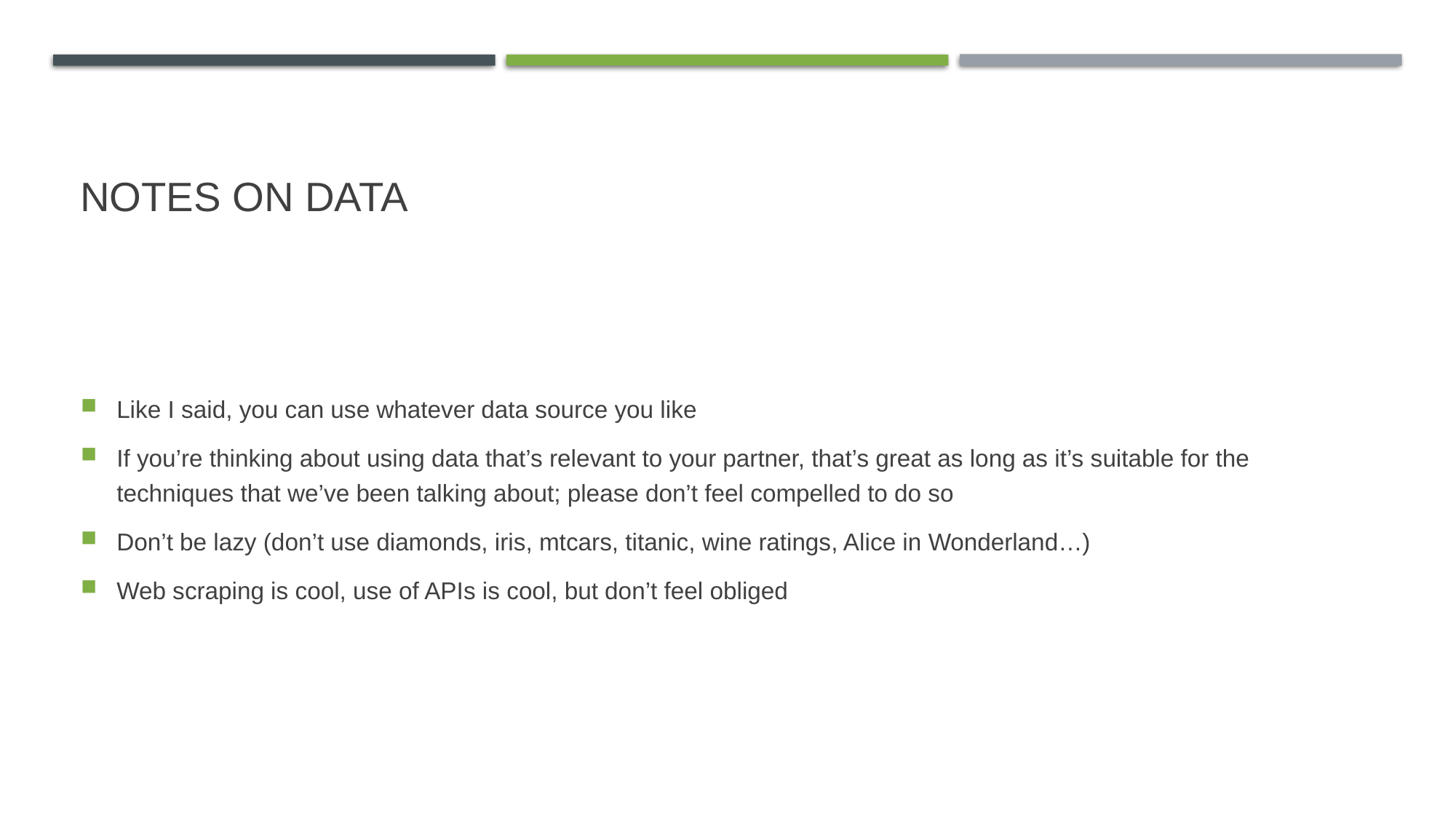

# Notes on data
Like I said, you can use whatever data source you like
If you’re thinking about using data that’s relevant to your partner, that’s great as long as it’s suitable for the techniques that we’ve been talking about; please don’t feel compelled to do so
Don’t be lazy (don’t use diamonds, iris, mtcars, titanic, wine ratings, Alice in Wonderland…)
Web scraping is cool, use of APIs is cool, but don’t feel obliged